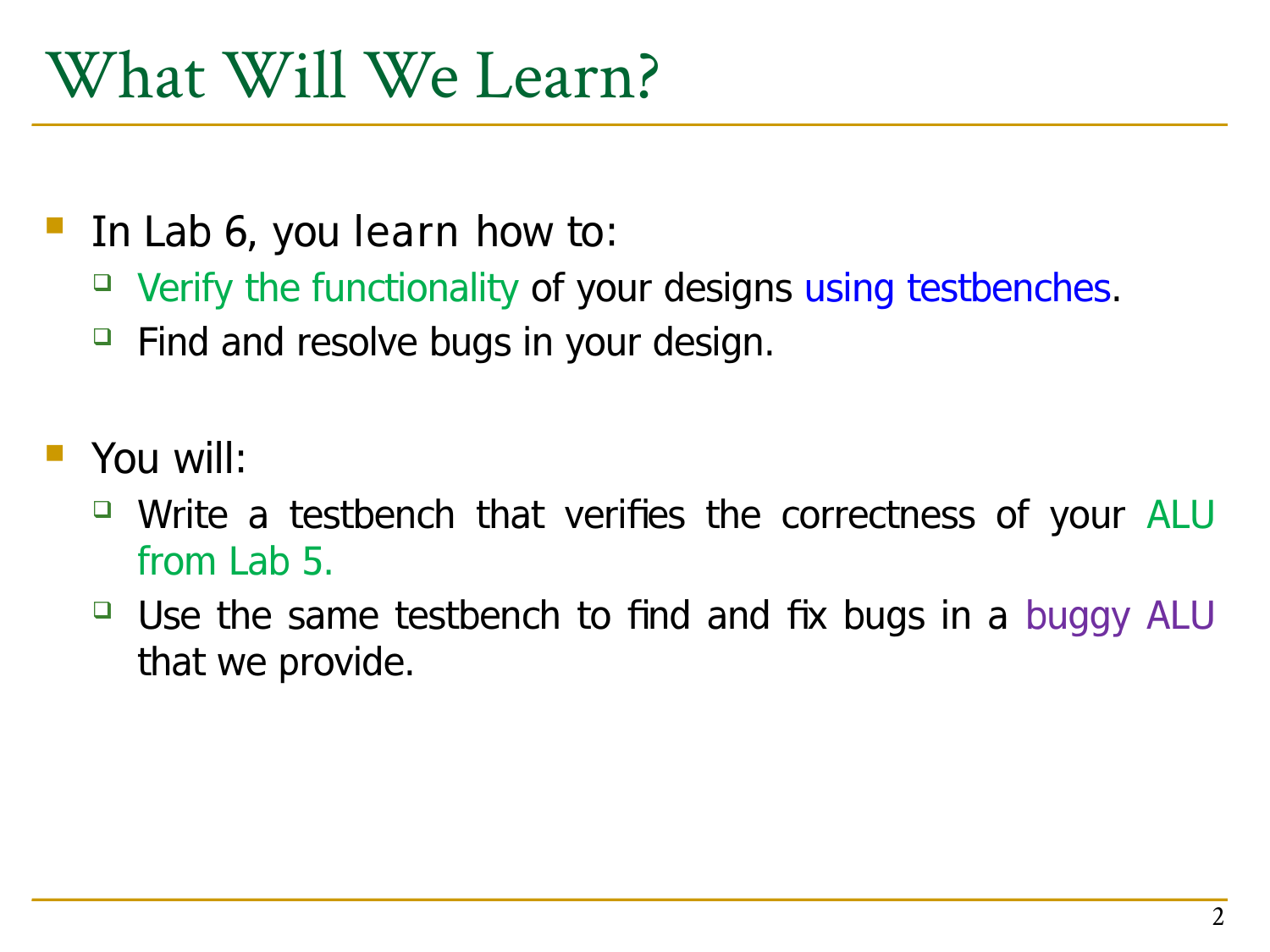

# What Will We Learn?

In Lab 6, you learn how to:
Verify the functionality of your designs using testbenches.
Find and resolve bugs in your design.

You will:
Write a testbench that verifies the correctness of your ALU from Lab 5.
Use the same testbench to find and fix bugs in a buggy ALU that we provide.
2